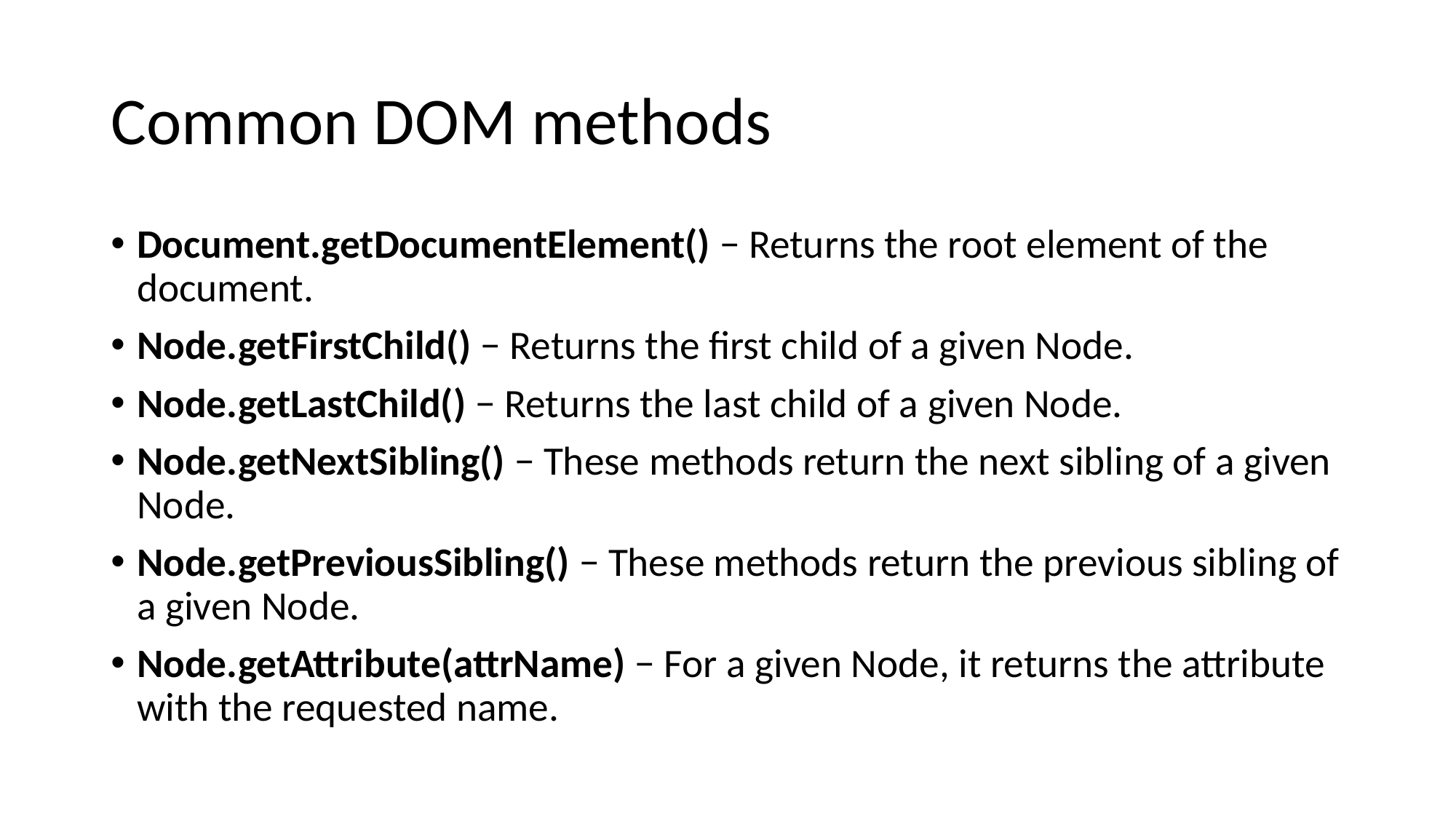

# Common DOM methods
Document.getDocumentElement() − Returns the root element of the document.
Node.getFirstChild() − Returns the first child of a given Node.
Node.getLastChild() − Returns the last child of a given Node.
Node.getNextSibling() − These methods return the next sibling of a given Node.
Node.getPreviousSibling() − These methods return the previous sibling of a given Node.
Node.getAttribute(attrName) − For a given Node, it returns the attribute with the requested name.